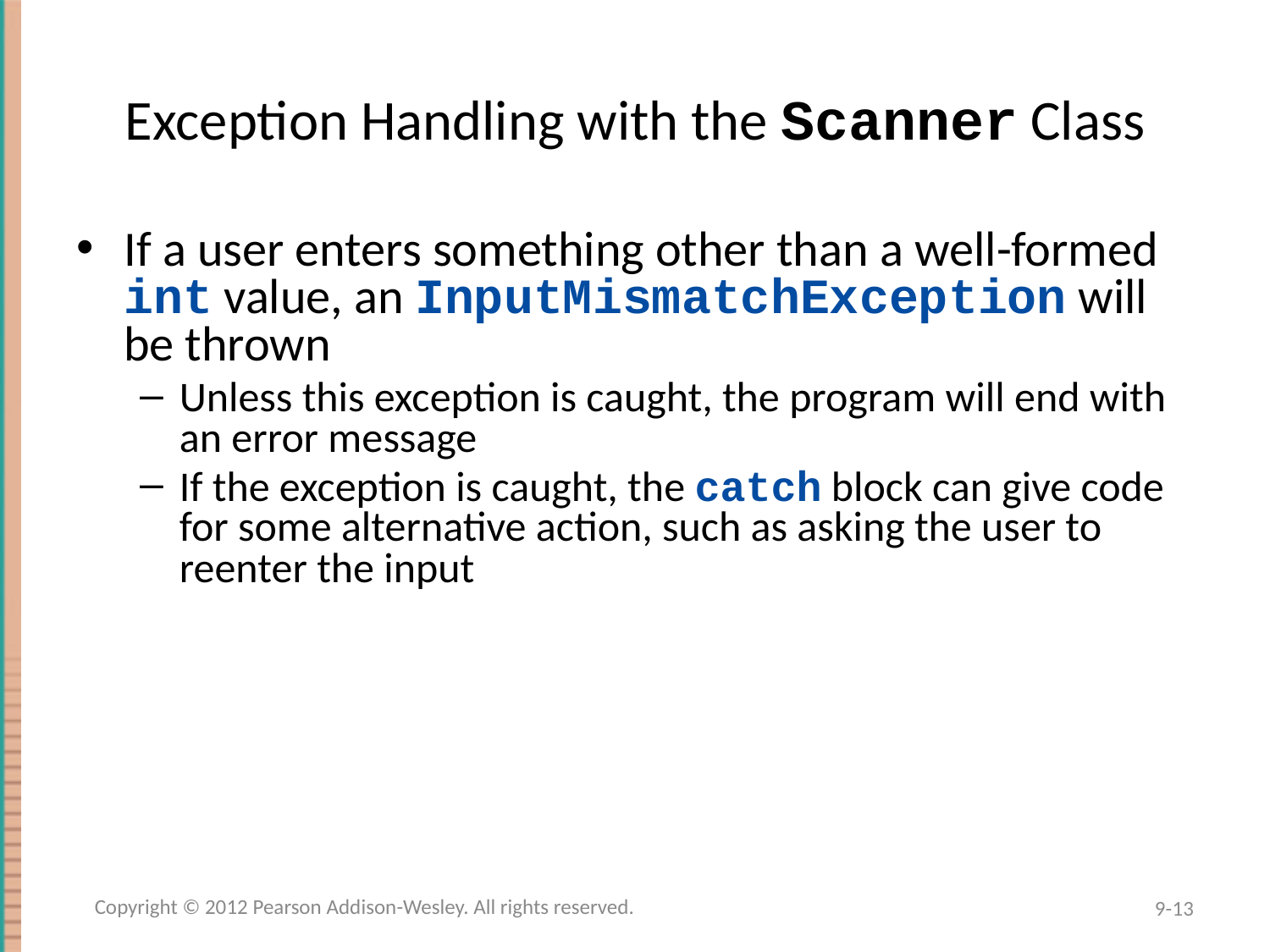

# Exception Handling with the Scanner Class
If a user enters something other than a well-formed int value, an InputMismatchException will be thrown
Unless this exception is caught, the program will end with an error message
If the exception is caught, the catch block can give code for some alternative action, such as asking the user to reenter the input
Copyright © 2012 Pearson Addison-Wesley. All rights reserved.
9-13